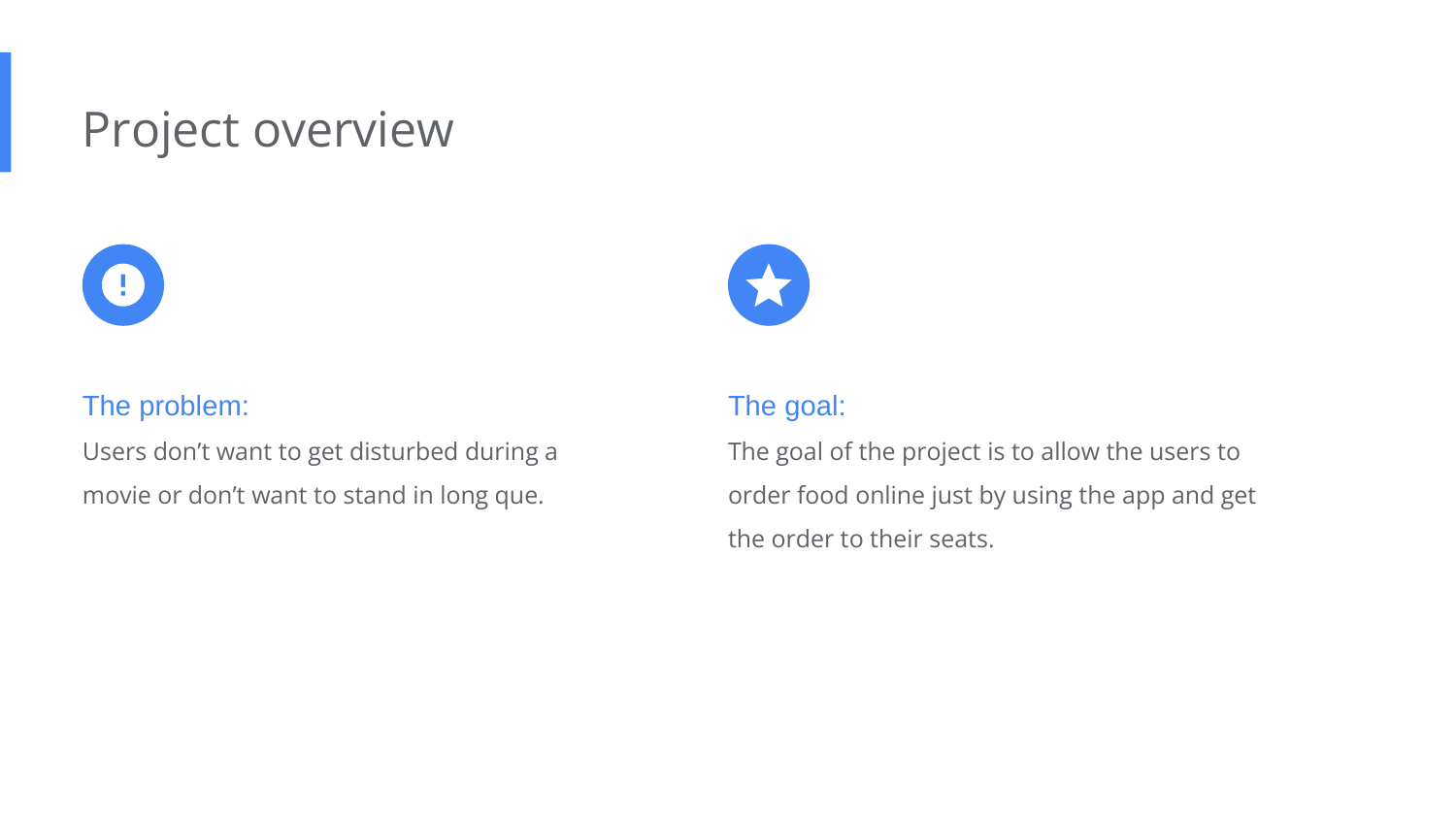

Project overview

The problem:
Users don’t want to get disturbed during a movie or don’t want to stand in long que.
The goal:
The goal of the project is to allow the users to order food online just by using the app and get the order to their seats.